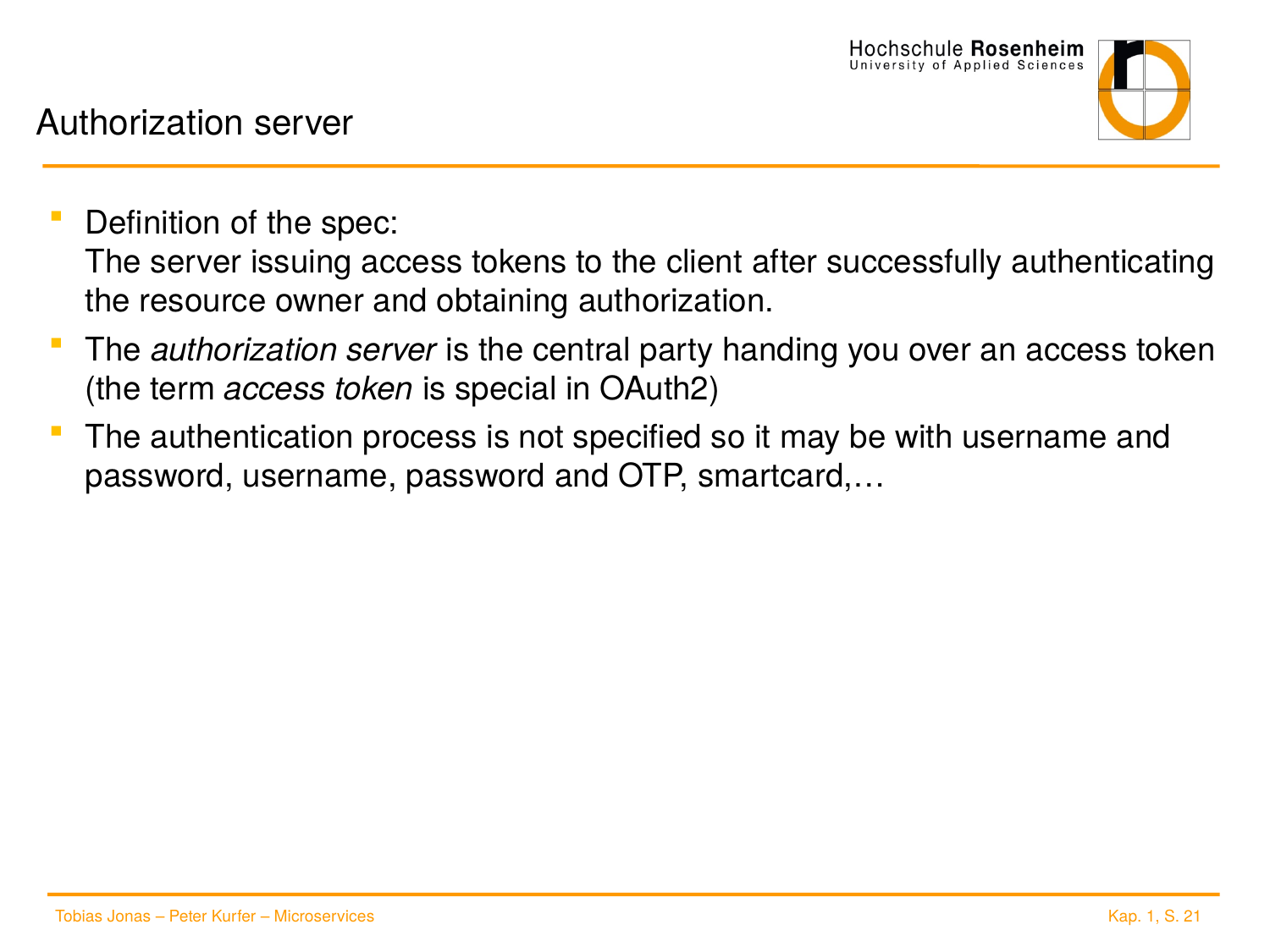

# Authorization server
Definition of the spec:
The server issuing access tokens to the client after successfully authenticating the resource owner and obtaining authorization.
The authorization server is the central party handing you over an access token (the term access token is special in OAuth2)
The authentication process is not specified so it may be with username and password, username, password and OTP, smartcard,…